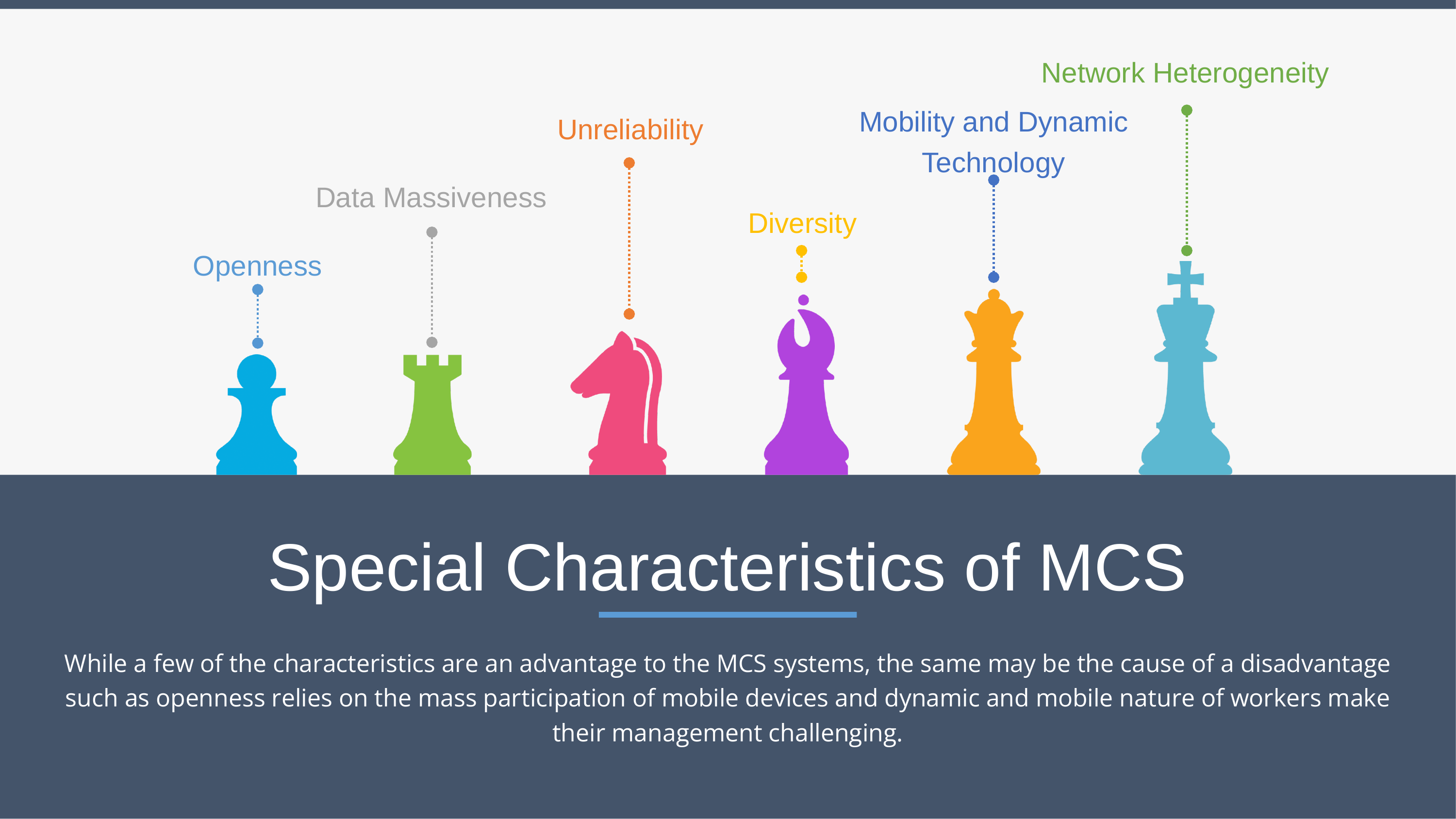

Network Heterogeneity
Unreliability
Mobility and Dynamic Technology
Data Massiveness
Diversity
Openness
# Special Characteristics of MCS
While a few of the characteristics are an advantage to the MCS systems, the same may be the cause of a disadvantage such as openness relies on the mass participation of mobile devices and dynamic and mobile nature of workers make their management challenging.